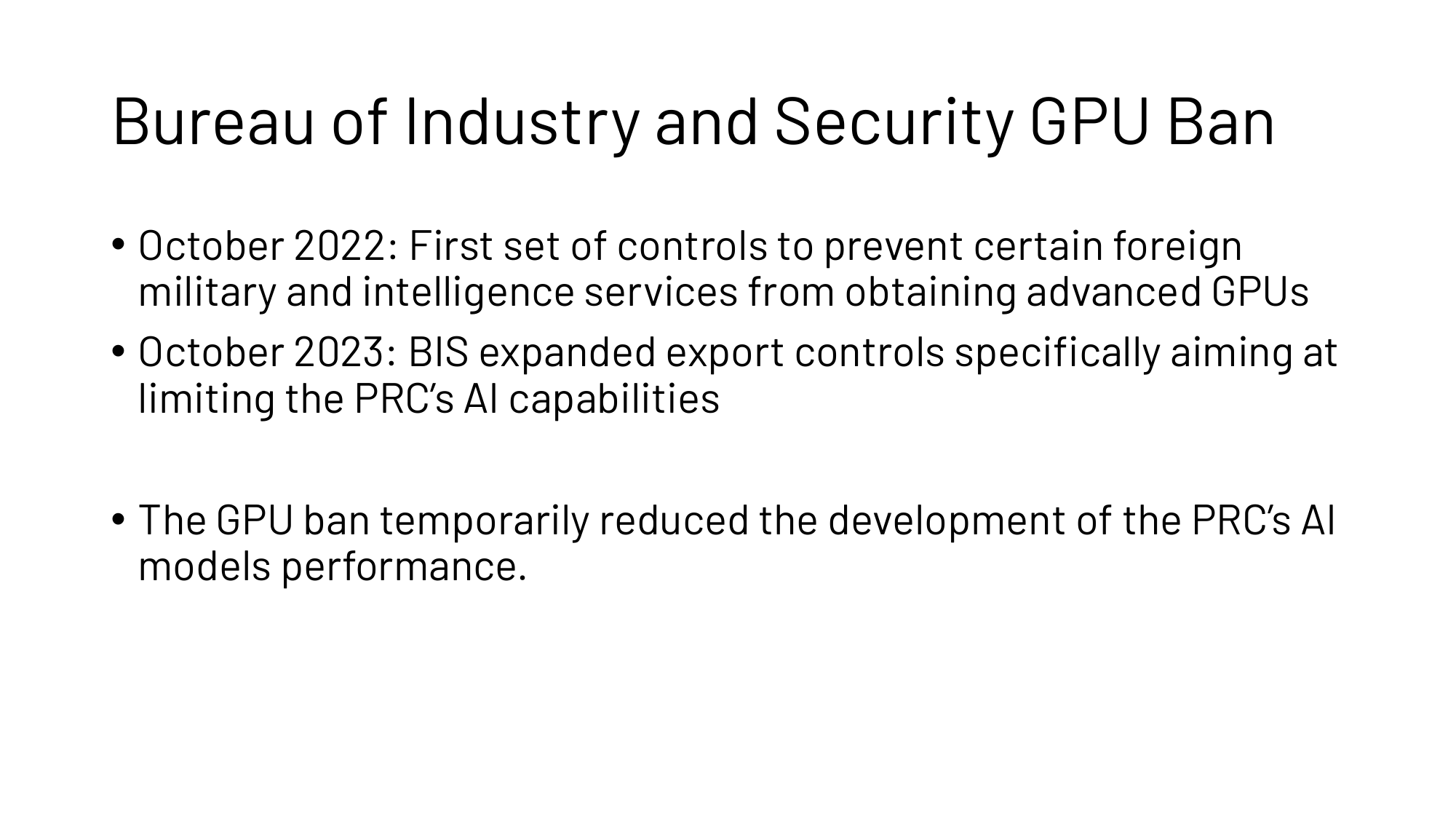

# Bureau of Industry and Security GPU Ban
October 2022: First set of controls to prevent certain foreign military and intelligence services from obtaining advanced GPUs
October 2023: BIS expanded export controls specifically aiming at limiting the PRC’s AI capabilities

The GPU ban temporarily reduced the development of the PRC’s AI models performance.